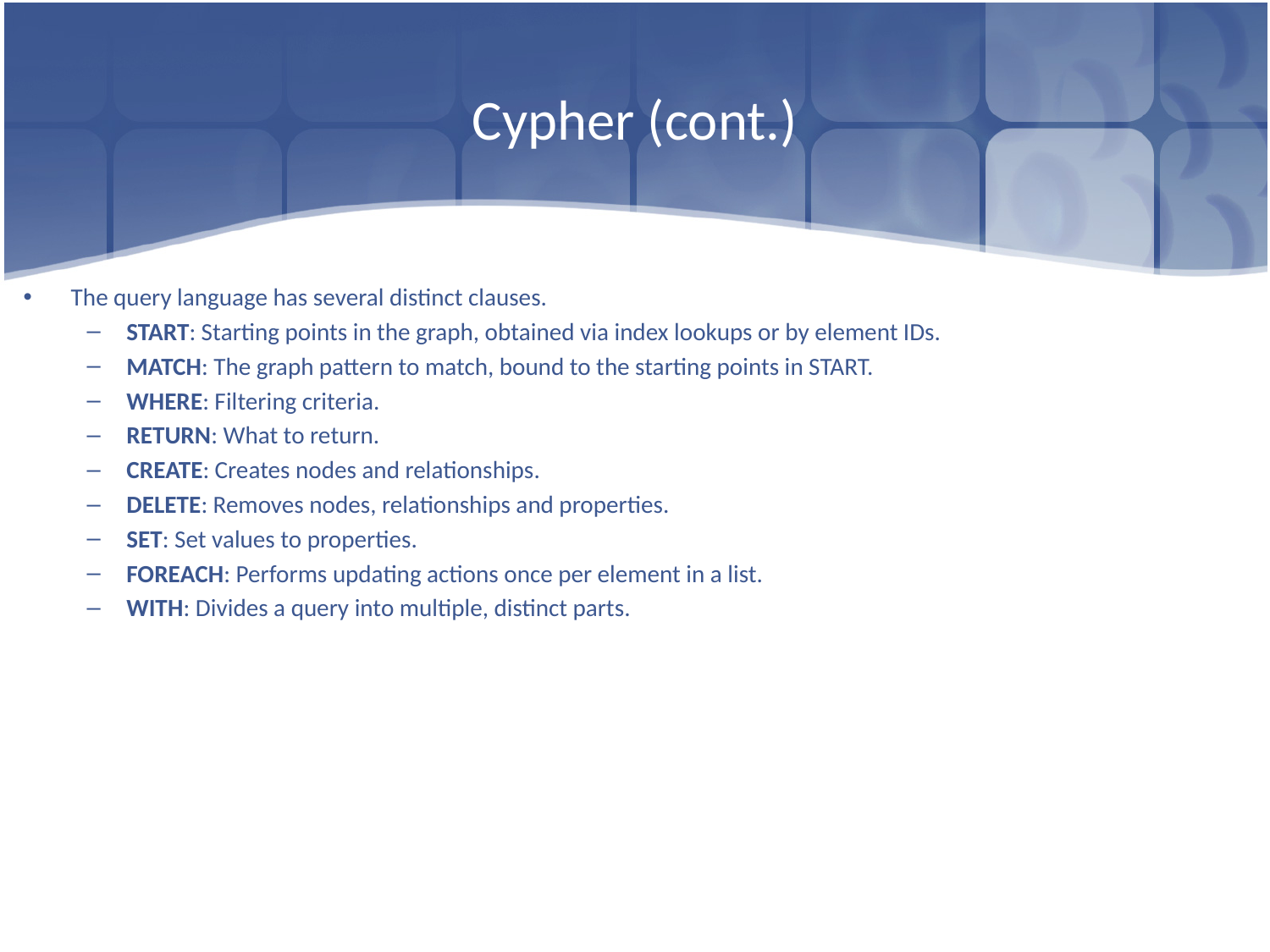

# Cypher (cont.)
The query language has several distinct clauses.
START: Starting points in the graph, obtained via index lookups or by element IDs.
MATCH: The graph pattern to match, bound to the starting points in START.
WHERE: Filtering criteria.
RETURN: What to return.
CREATE: Creates nodes and relationships.
DELETE: Removes nodes, relationships and properties.
SET: Set values to properties.
FOREACH: Performs updating actions once per element in a list.
WITH: Divides a query into multiple, distinct parts.